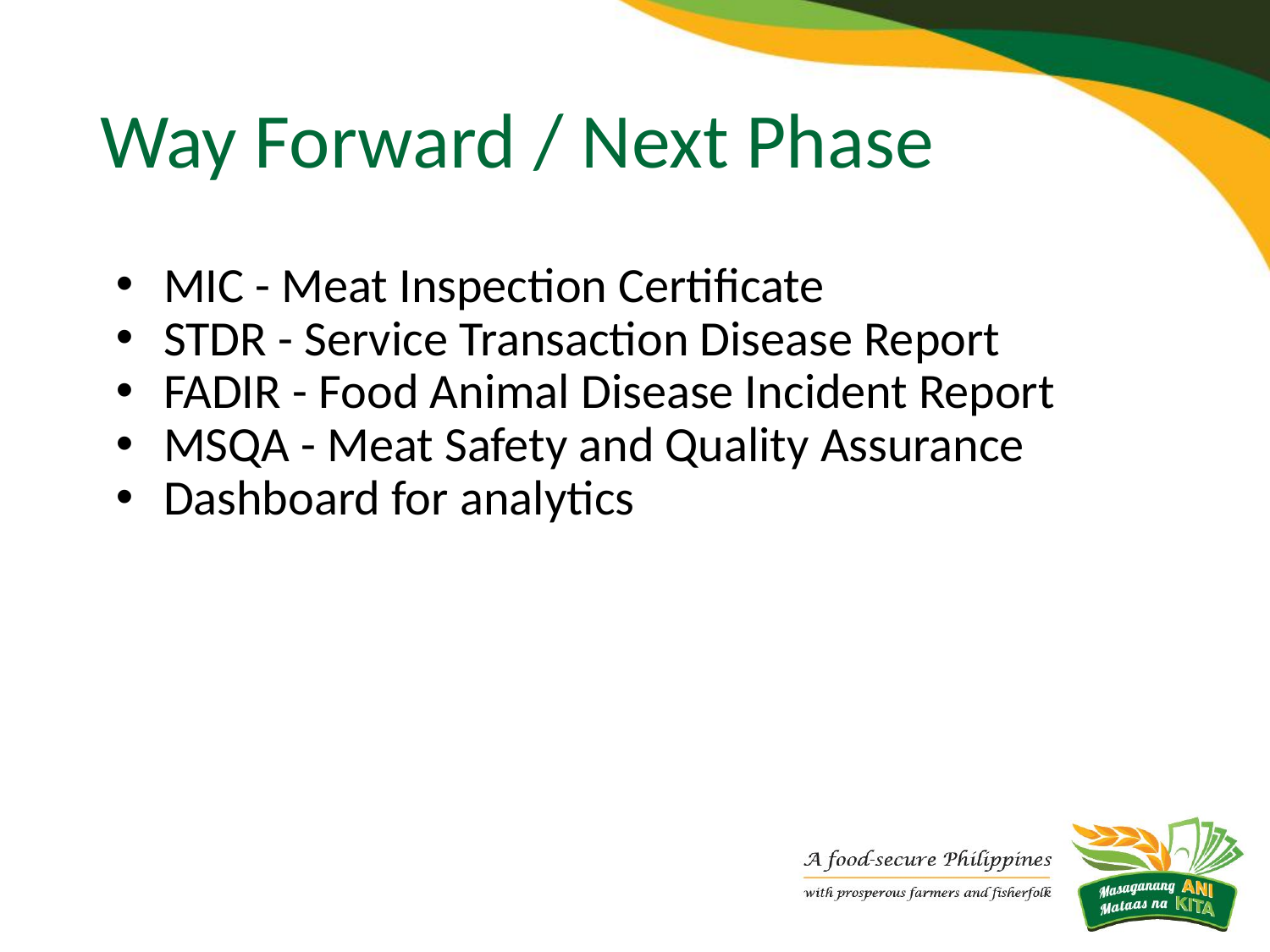

# Way Forward / Next Phase
MIC - Meat Inspection Certificate
STDR - Service Transaction Disease Report
FADIR - Food Animal Disease Incident Report
MSQA - Meat Safety and Quality Assurance
Dashboard for analytics